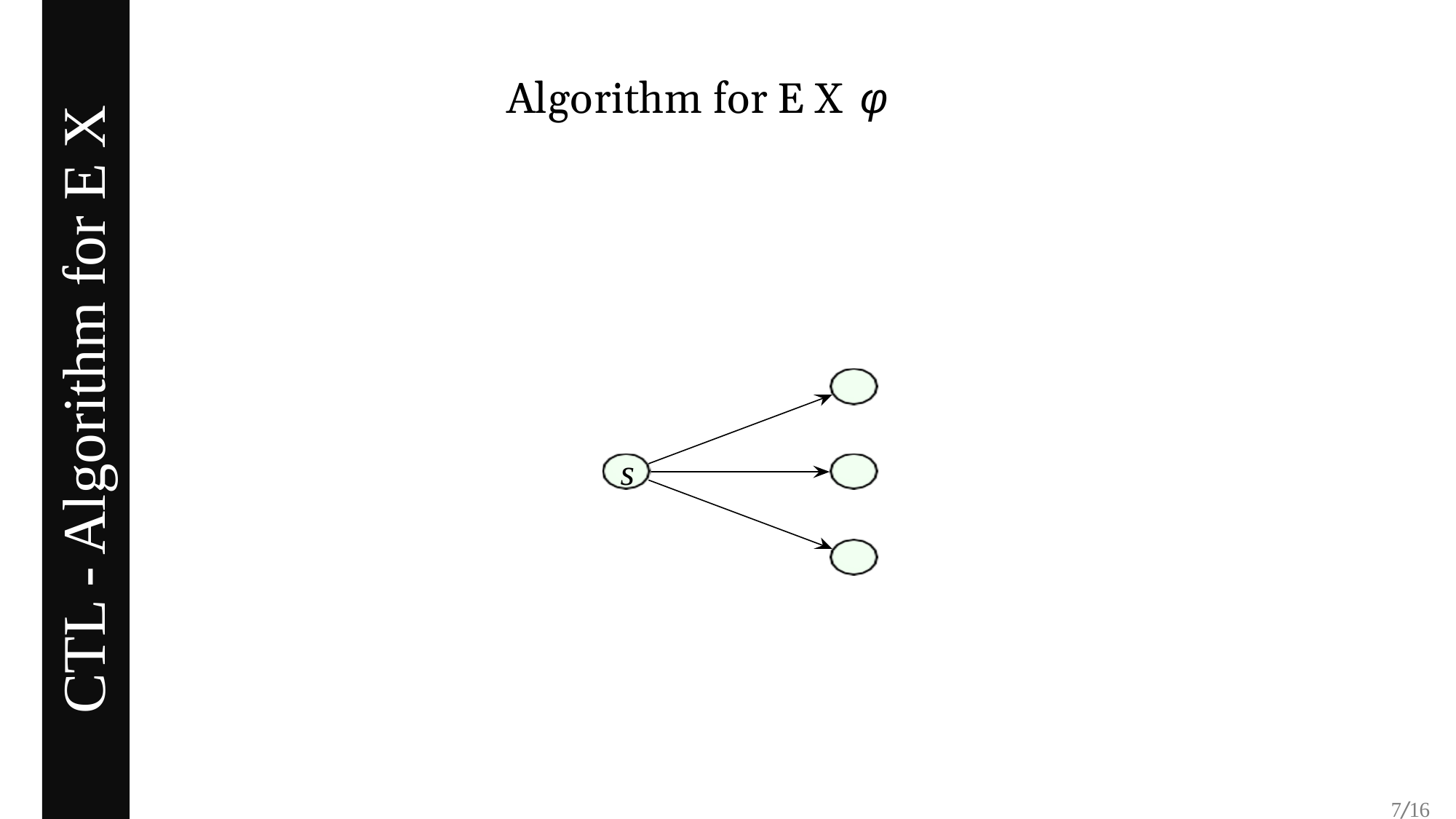

Algorithm for E X φ
CTL - Algorithm for E X

s

7/16